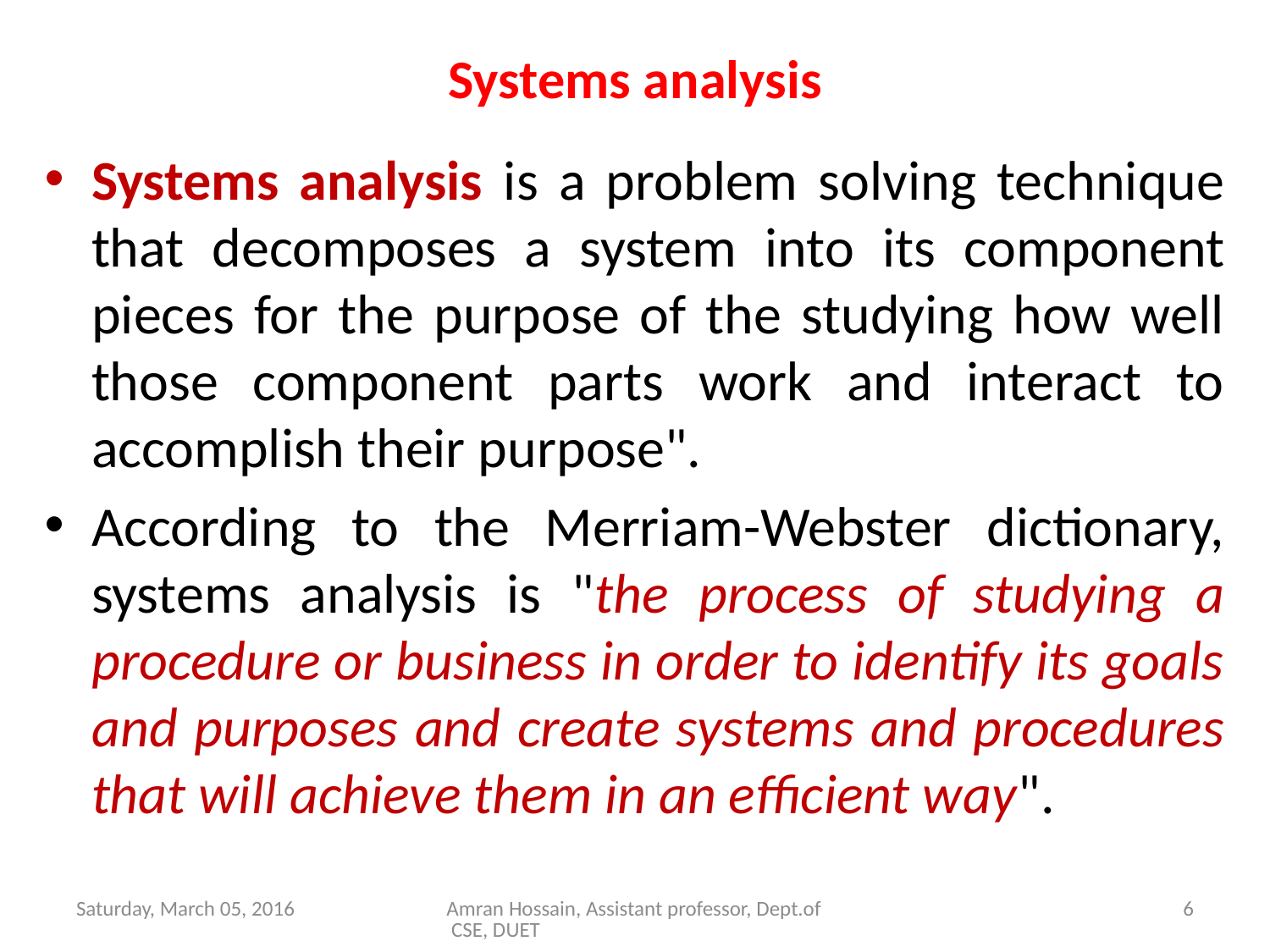

# Systems analysis
Systems analysis is a problem solving technique that decomposes a system into its component pieces for the purpose of the studying how well those component parts work and interact to accomplish their purpose".
According to the Merriam-Webster dictionary, systems analysis is "the process of studying a procedure or business in order to identify its goals and purposes and create systems and procedures that will achieve them in an efficient way".
Saturday, March 05, 2016
Amran Hossain, Assistant professor, Dept.of CSE, DUET
6